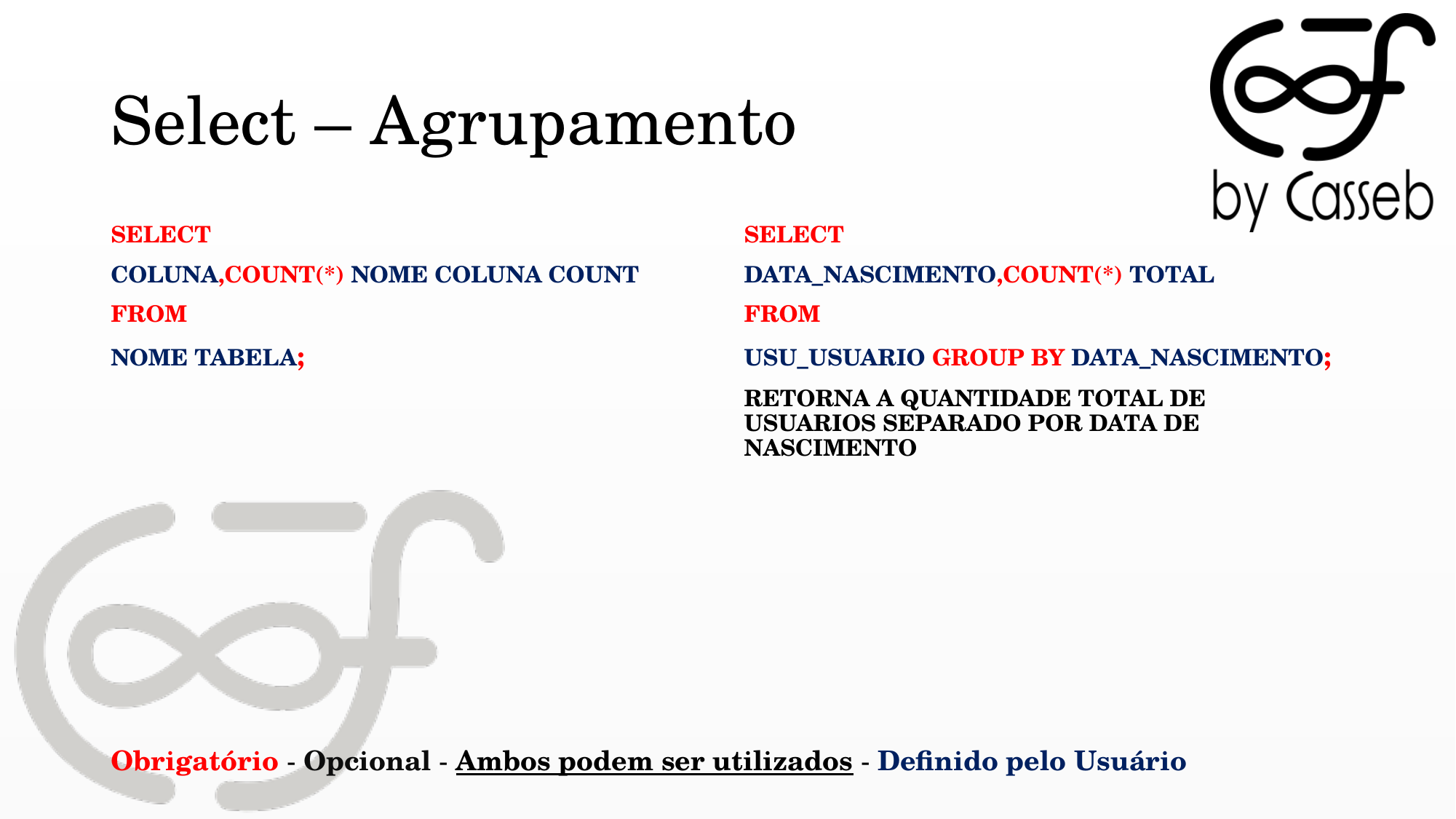

# Select – Agrupamento
SELECT
COLUNA,COUNT(*) NOME COLUNA COUNT
FROM
NOME TABELA;

SELECT
DATA_NASCIMENTO,COUNT(*) TOTAL
FROM
USU_USUARIO GROUP BY DATA_NASCIMENTO;
RETORNA A QUANTIDADE TOTAL DE USUARIOS SEPARADO POR DATA DE NASCIMENTO

Obrigatório - Opcional - Ambos podem ser utilizados - Definido pelo Usuário